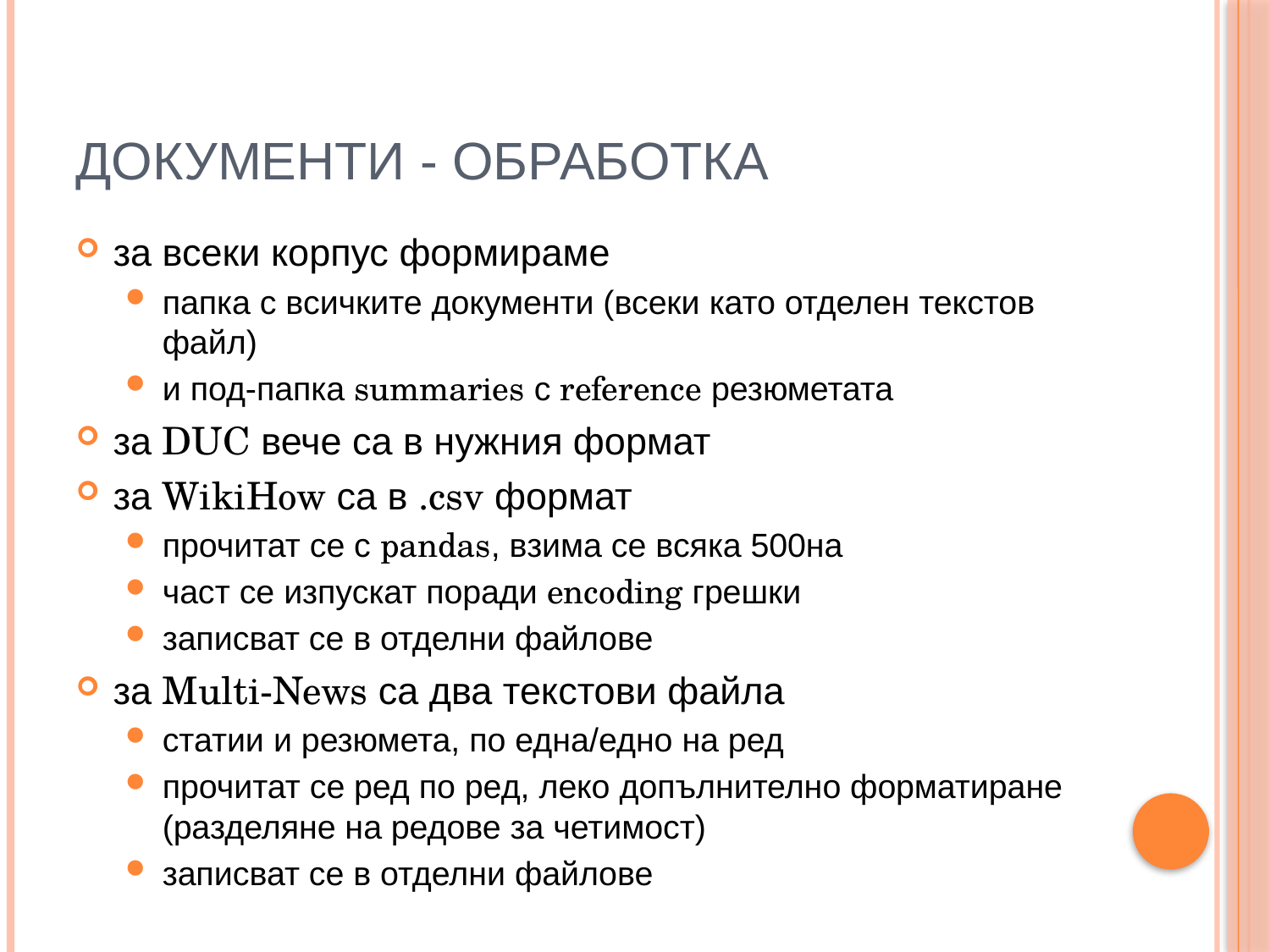

# Документи - обработка
за всеки корпус формираме
папка с всичките документи (всеки като отделен текстов файл)
и под-папка summaries с reference резюметата
за DUC вече са в нужния формат
за WikiHow са в .csv формат
прочитат се с pandas, взима се всяка 500на
част се изпускат поради encoding грешки
записват се в отделни файлове
за Multi-News са два текстови файла
статии и резюмета, по една/едно на ред
прочитат се ред по ред, леко допълнително форматиране (разделяне на редове за четимост)
записват се в отделни файлове